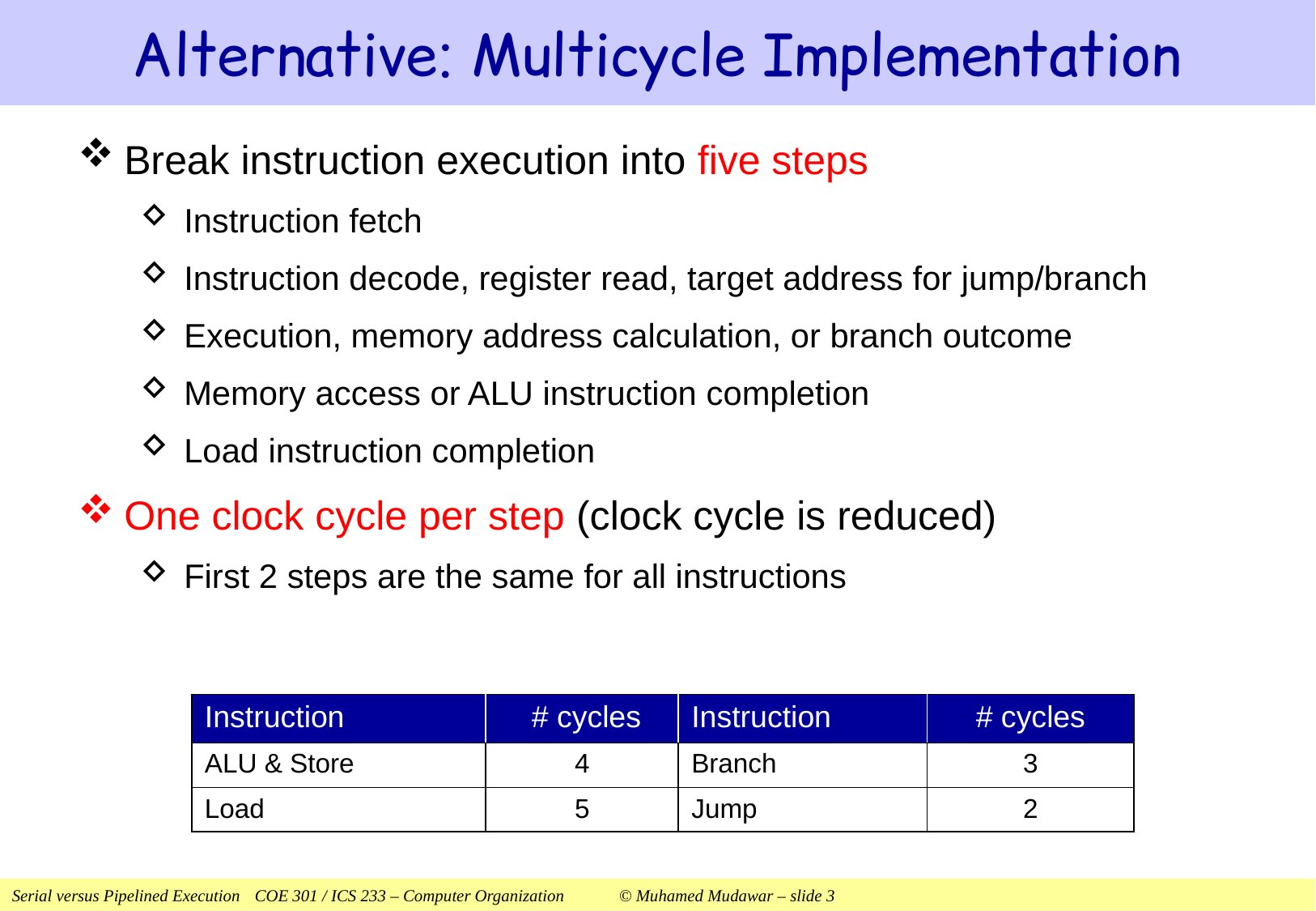

# Alternative: Multicycle Implementation
Break instruction execution into five steps
Instruction fetch
Instruction decode, register read, target address for jump/branch
Execution, memory address calculation, or branch outcome
Memory access or ALU instruction completion
Load instruction completion
One clock cycle per step (clock cycle is reduced)
First 2 steps are the same for all instructions
| Instruction | # cycles | Instruction | # cycles |
| --- | --- | --- | --- |
| ALU & Store | 4 | Branch | 3 |
| Load | 5 | Jump | 2 |